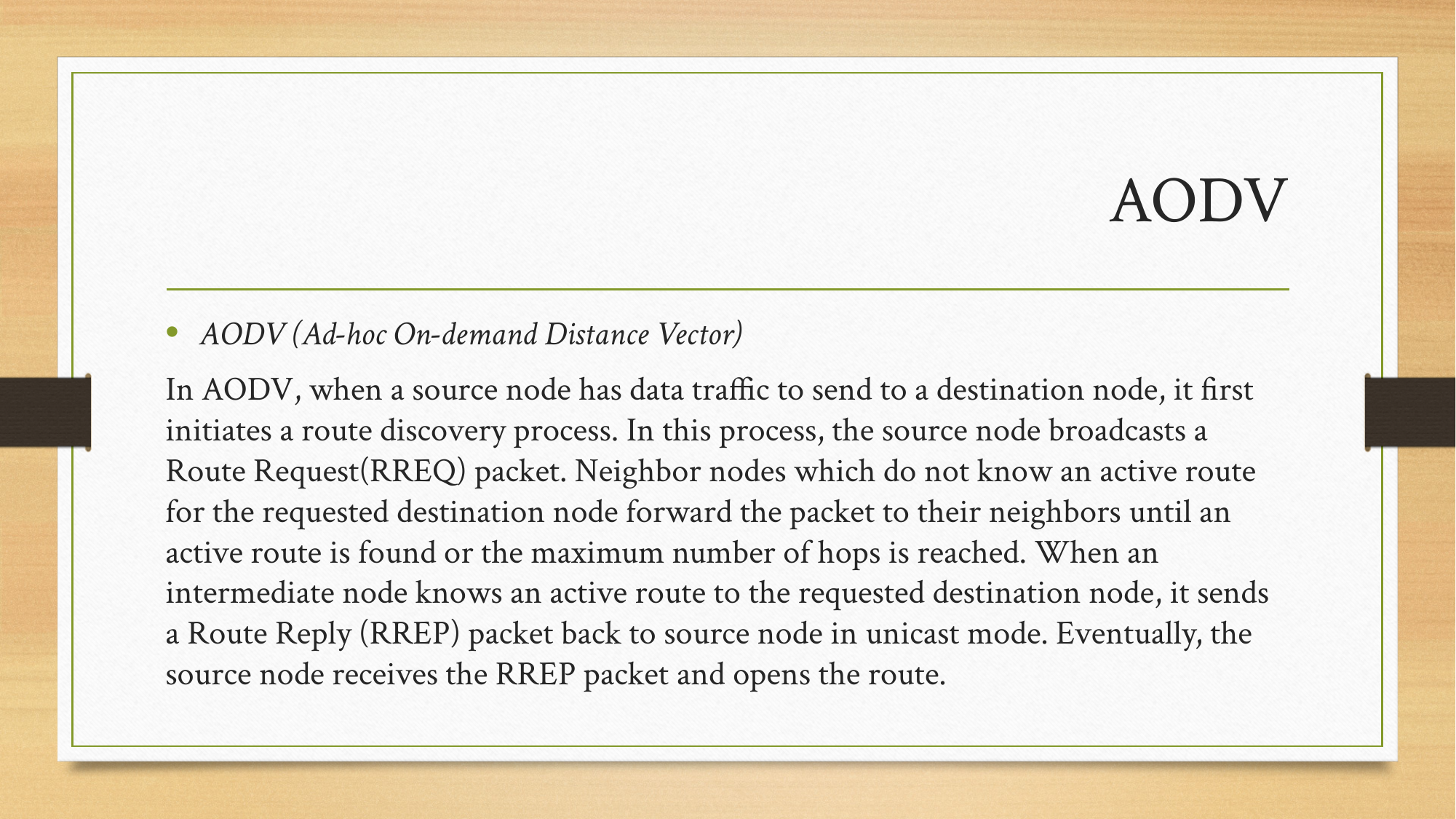

# AODV
AODV (Ad-hoc On-demand Distance Vector)
In AODV, when a source node has data traffic to send to a destination node, it first initiates a route discovery process. In this process, the source node broadcasts a Route Request(RREQ) packet. Neighbor nodes which do not know an active route for the requested destination node forward the packet to their neighbors until an active route is found or the maximum number of hops is reached. When an intermediate node knows an active route to the requested destination node, it sends a Route Reply (RREP) packet back to source node in unicast mode. Eventually, the source node receives the RREP packet and opens the route.